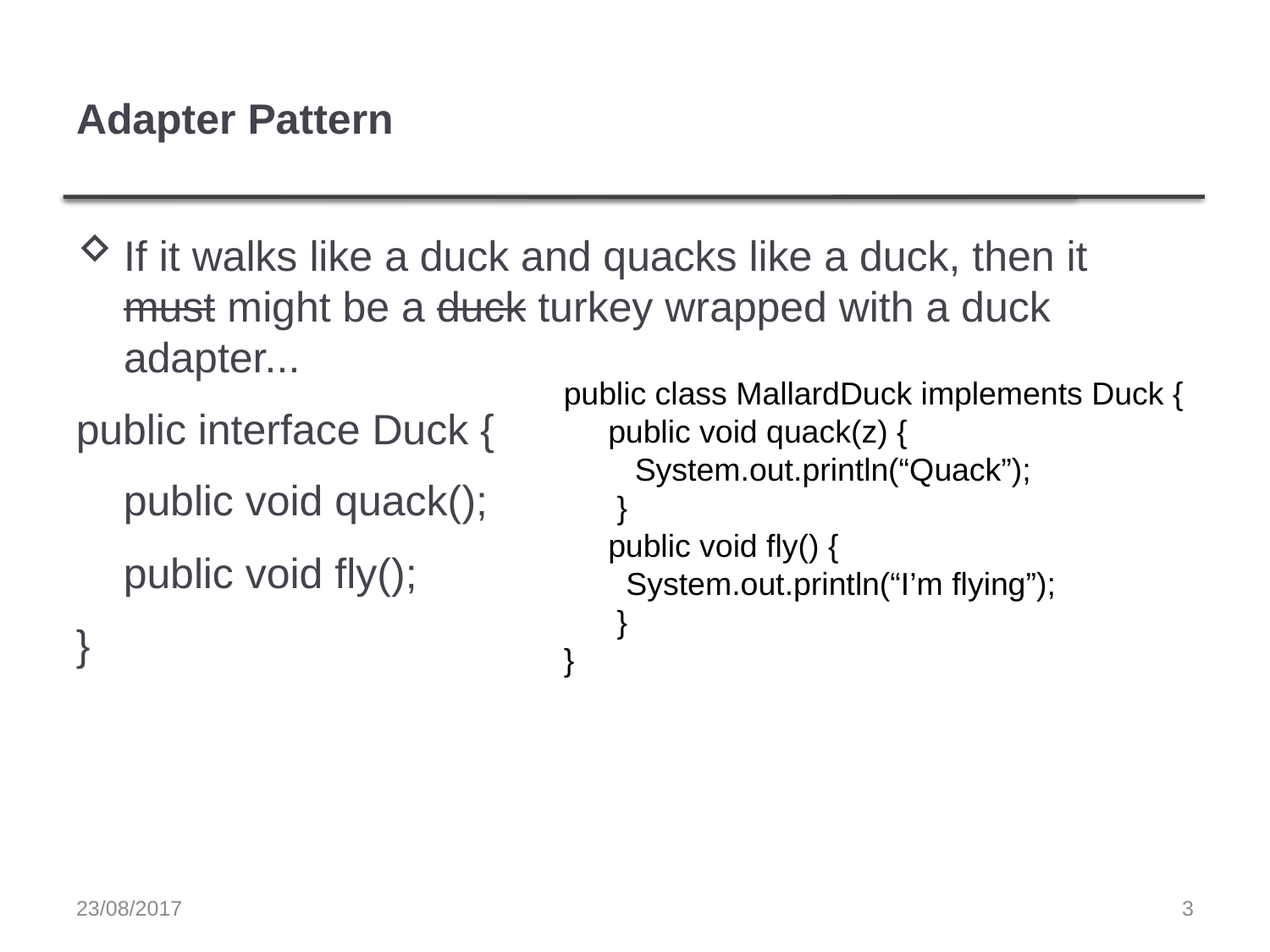

# Adapter Pattern
If it walks like a duck and quacks like a duck, then it must might be a duck turkey wrapped with a duck adapter...
public interface Duck {
    public void quack();
    public void fly();
}

public class MallardDuck implements Duck {
     public void quack(z) {
        System.out.println(“Quack”);
      }
     public void fly() {
       System.out.println(“I’m flying”);
      }
}
23/08/2017
3